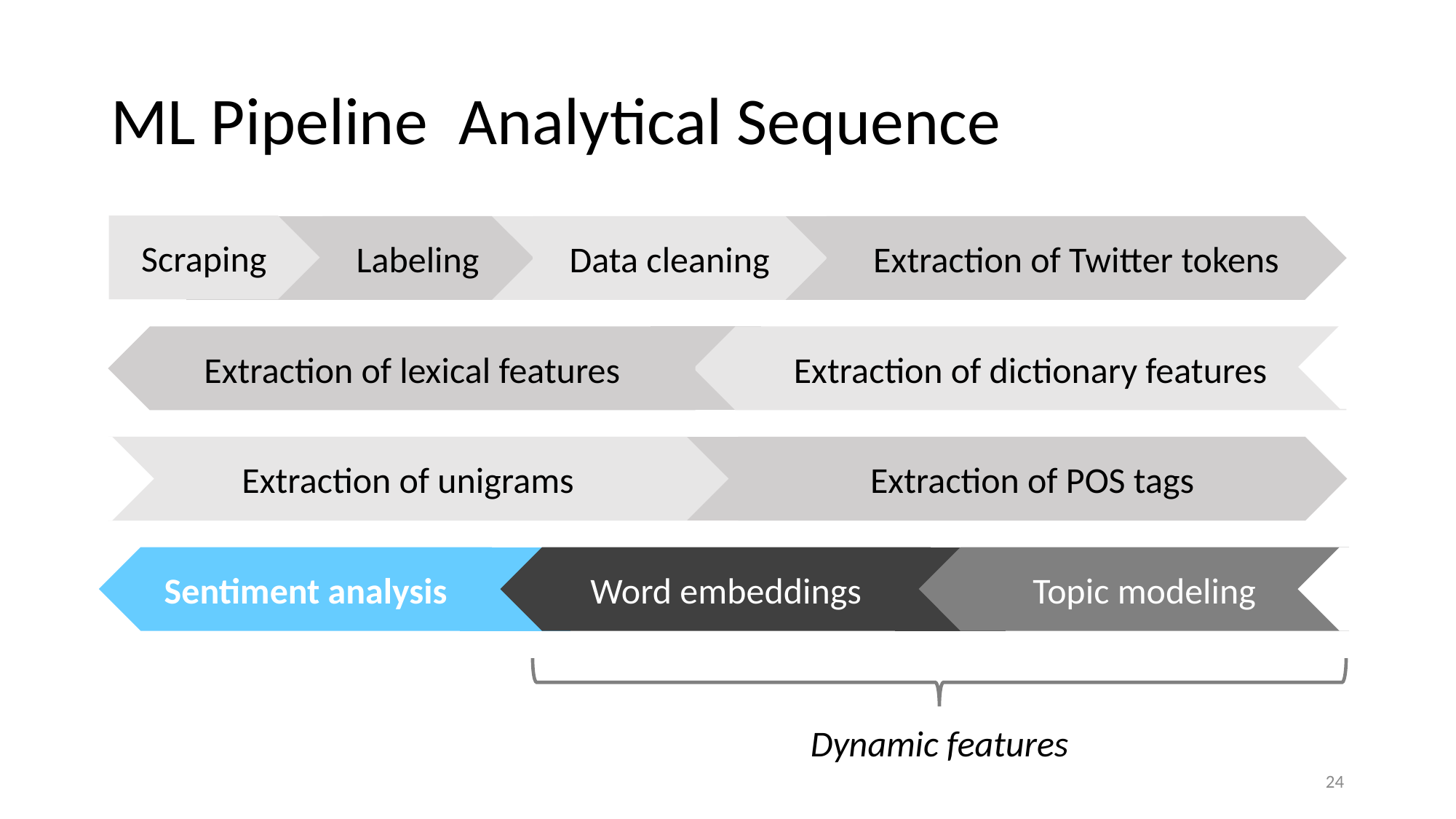

# ML Pipeline  Analytical Sequence
Scraping
Labeling

Extraction of Twitter tokens
Data cleaning

Extraction of lexical features
Extraction of dictionary features

Extraction of unigrams
Extraction of POS tags

Sentiment analysis
Word embeddings

Topic modeling
Dynamic features
24